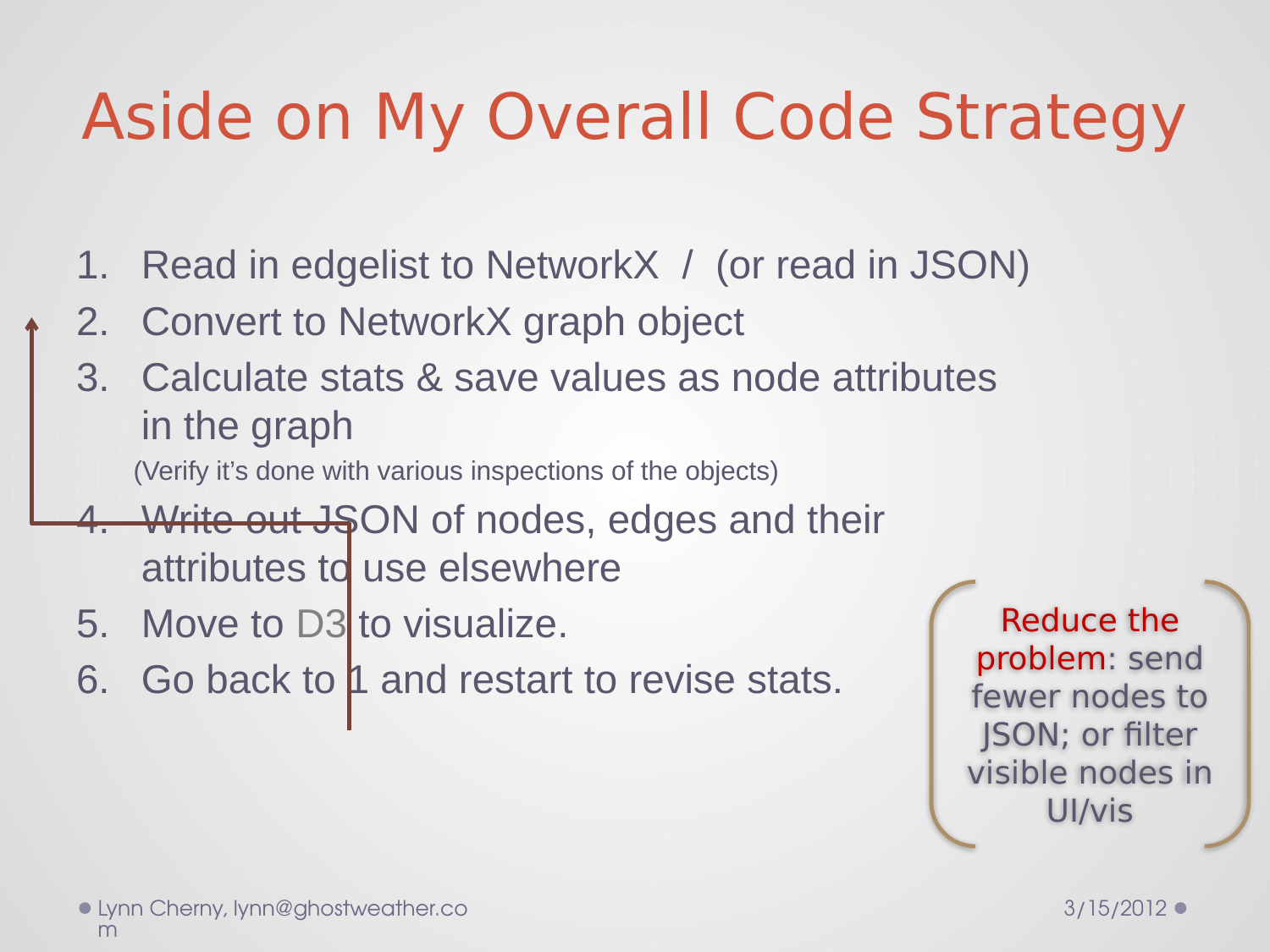

# Aside on My Overall Code Strategy
Read in edgelist to NetworkX  /  (or read in JSON)
Convert to NetworkX graph object
Calculate stats & save values as node attributes in the graph
(Verify it’s done with various inspections of the objects)
Write out JSON of nodes, edges and their attributes to use elsewhere
Move to D3 to visualize.
Go back to 1 and restart to revise stats.
Reduce the problem: send
fewer nodes to JSON; or filter visible nodes in UI/vis
Lynn Cherny, lynn@ghostweather.com
3/15/2012